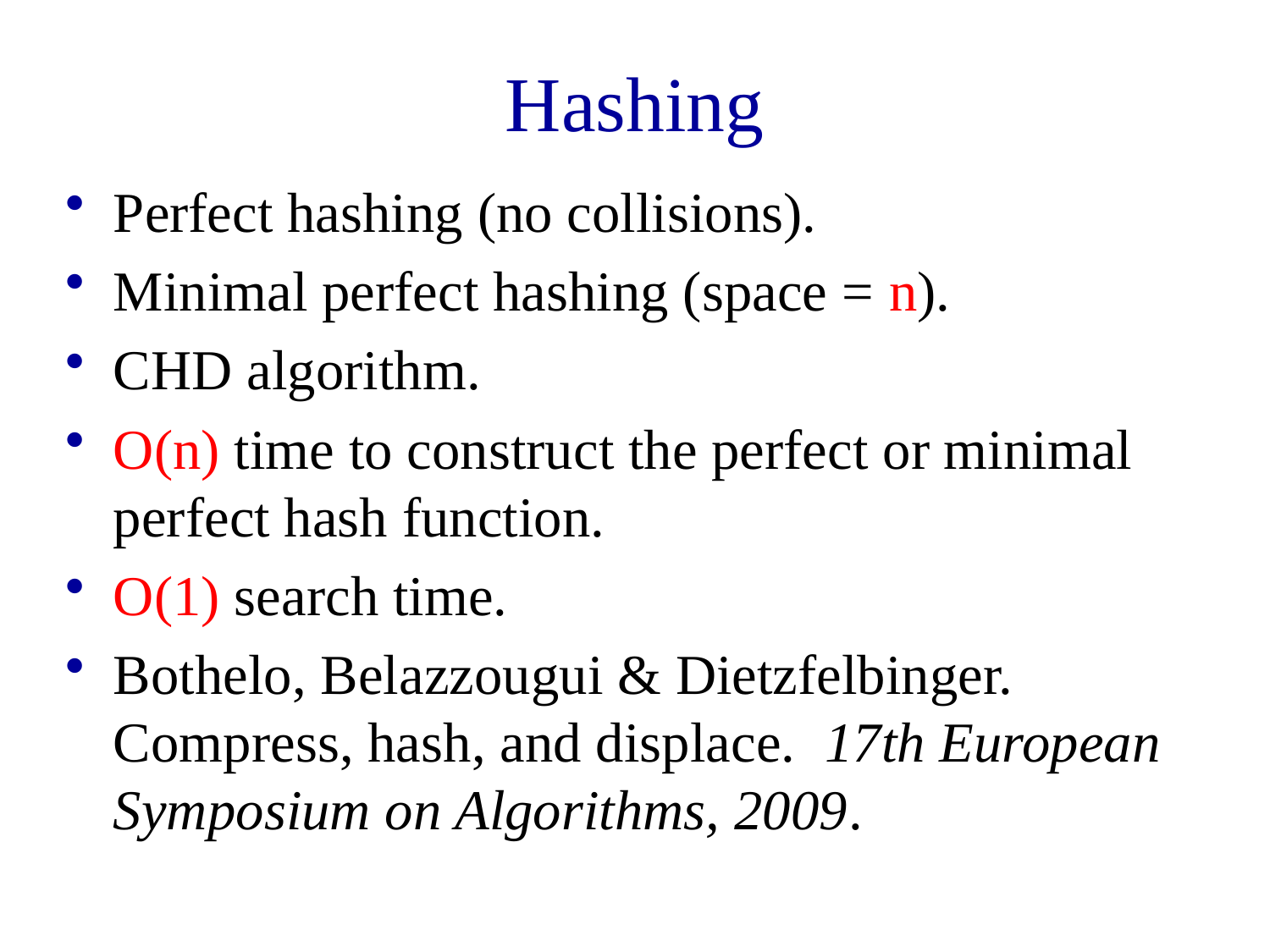

# Hashing
Perfect hashing (no collisions).
Minimal perfect hashing (space = n).
CHD algorithm.
O(n) time to construct the perfect or minimal perfect hash function.
O(1) search time.
Bothelo, Belazzougui & Dietzfelbinger. Compress, hash, and displace.  17th European Symposium on Algorithms, 2009.